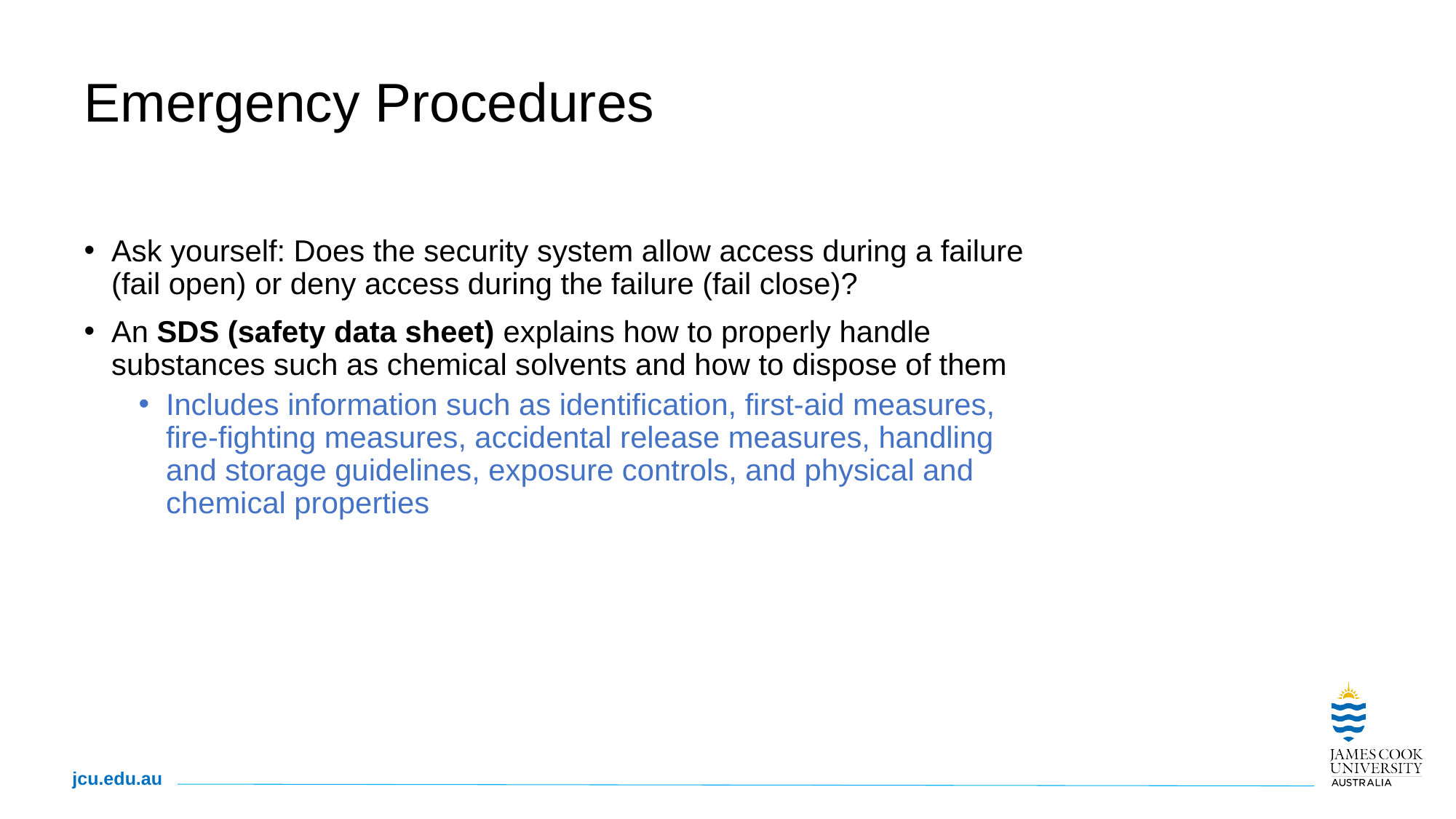

# Emergency Procedures
Ask yourself: Does the security system allow access during a failure (fail open) or deny access during the failure (fail close)?
An SDS (safety data sheet) explains how to properly handle substances such as chemical solvents and how to dispose of them
Includes information such as identification, first-aid measures, fire-fighting measures, accidental release measures, handling and storage guidelines, exposure controls, and physical and chemical properties